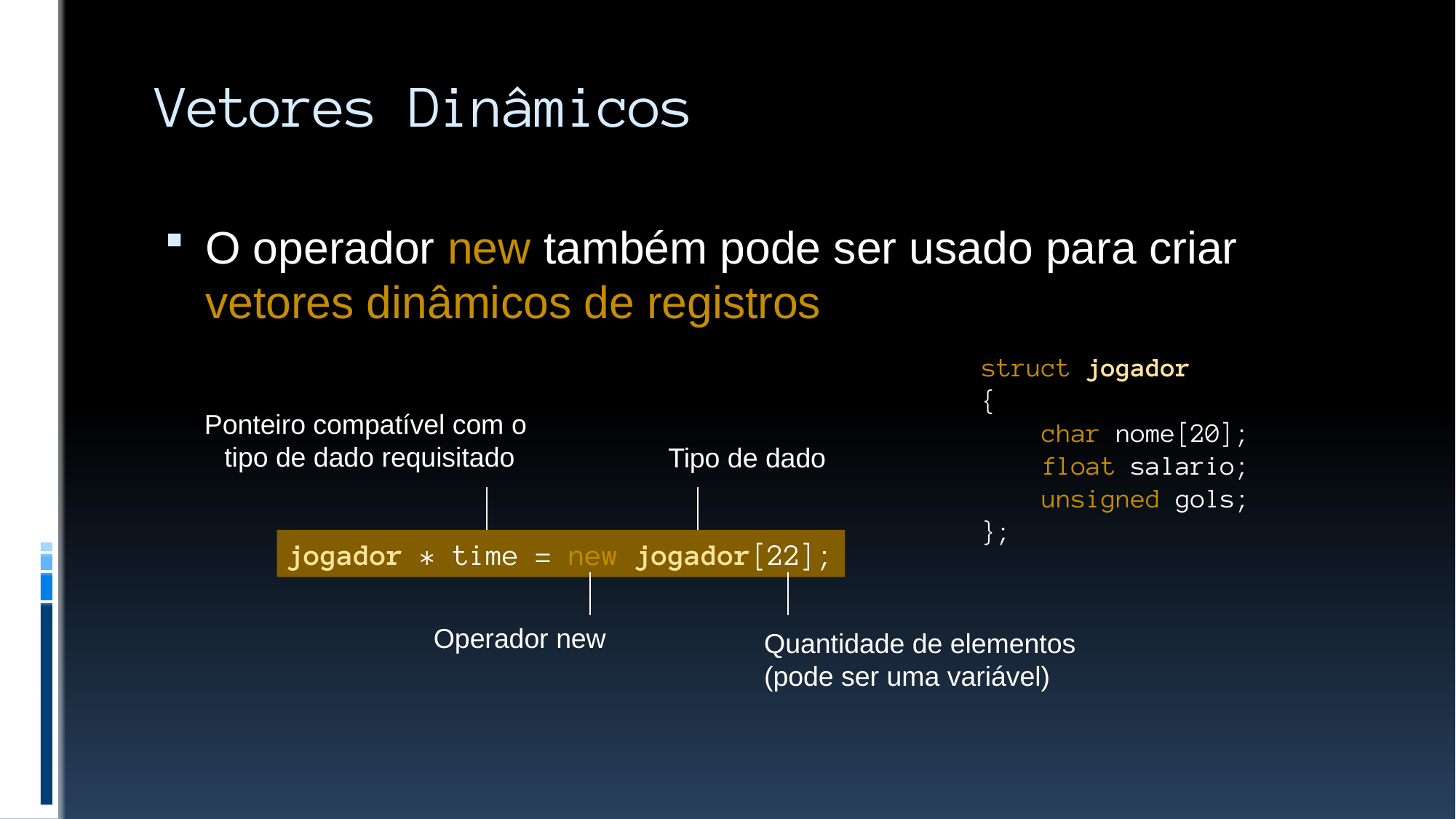

# Vetores Dinâmicos
O operador new também pode ser usado para criar
vetores dinâmicos de registros
struct jogador
{
    char nome[20];
    float salario;
    unsigned gols;
};
Ponteiro compatível com o
tipo de dado requisitado
Tipo de dado
jogador * time = new jogador[22];
Operador new
Quantidade de elementos
(pode ser uma variável)